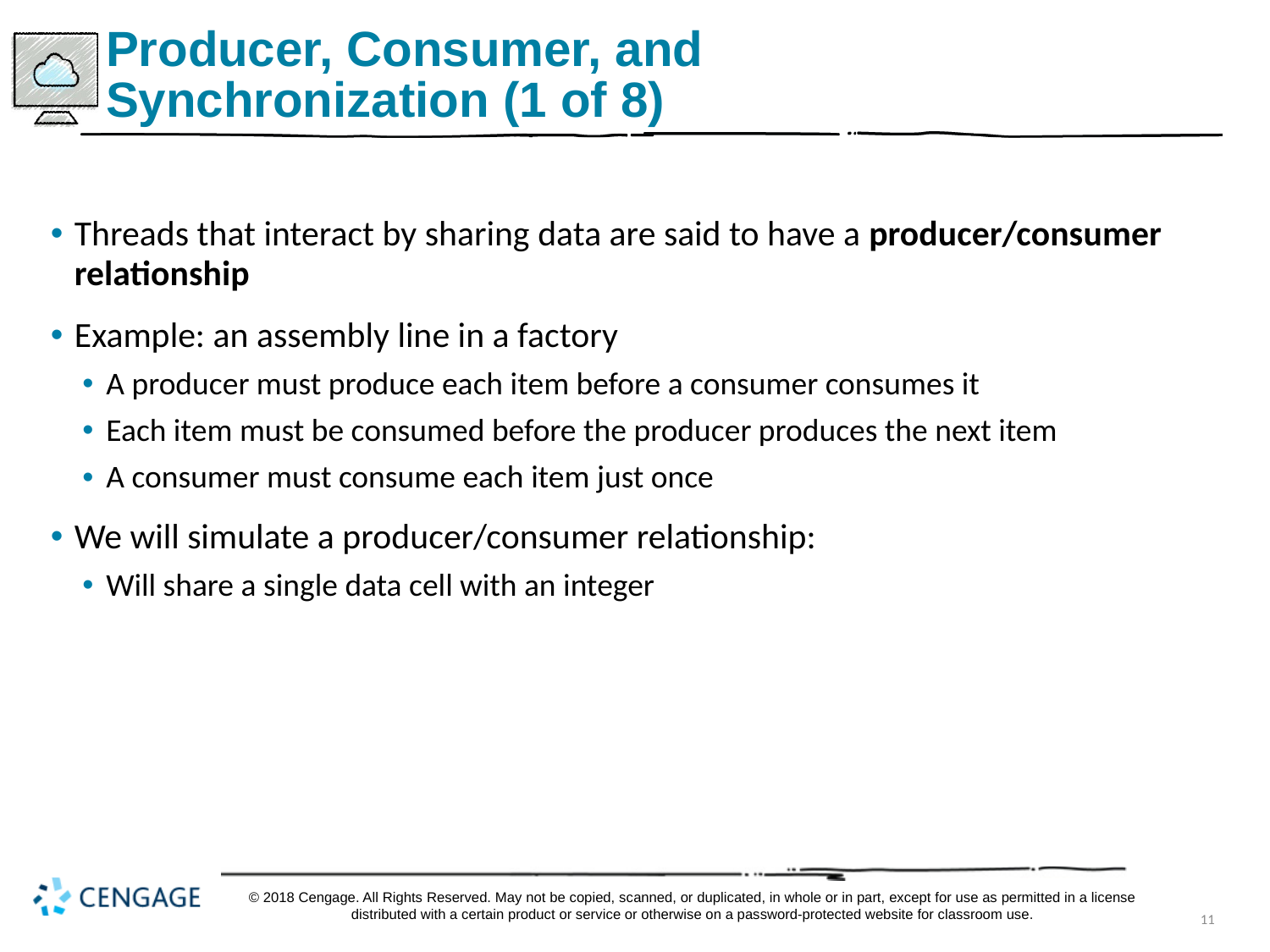

# Producer, Consumer, and Synchronization (1 of 8)
Threads that interact by sharing data are said to have a producer/consumer relationship
Example: an assembly line in a factory
A producer must produce each item before a consumer consumes it
Each item must be consumed before the producer produces the next item
A consumer must consume each item just once
We will simulate a producer/consumer relationship:
Will share a single data cell with an integer
© 2018 Cengage. All Rights Reserved. May not be copied, scanned, or duplicated, in whole or in part, except for use as permitted in a license distributed with a certain product or service or otherwise on a password-protected website for classroom use.